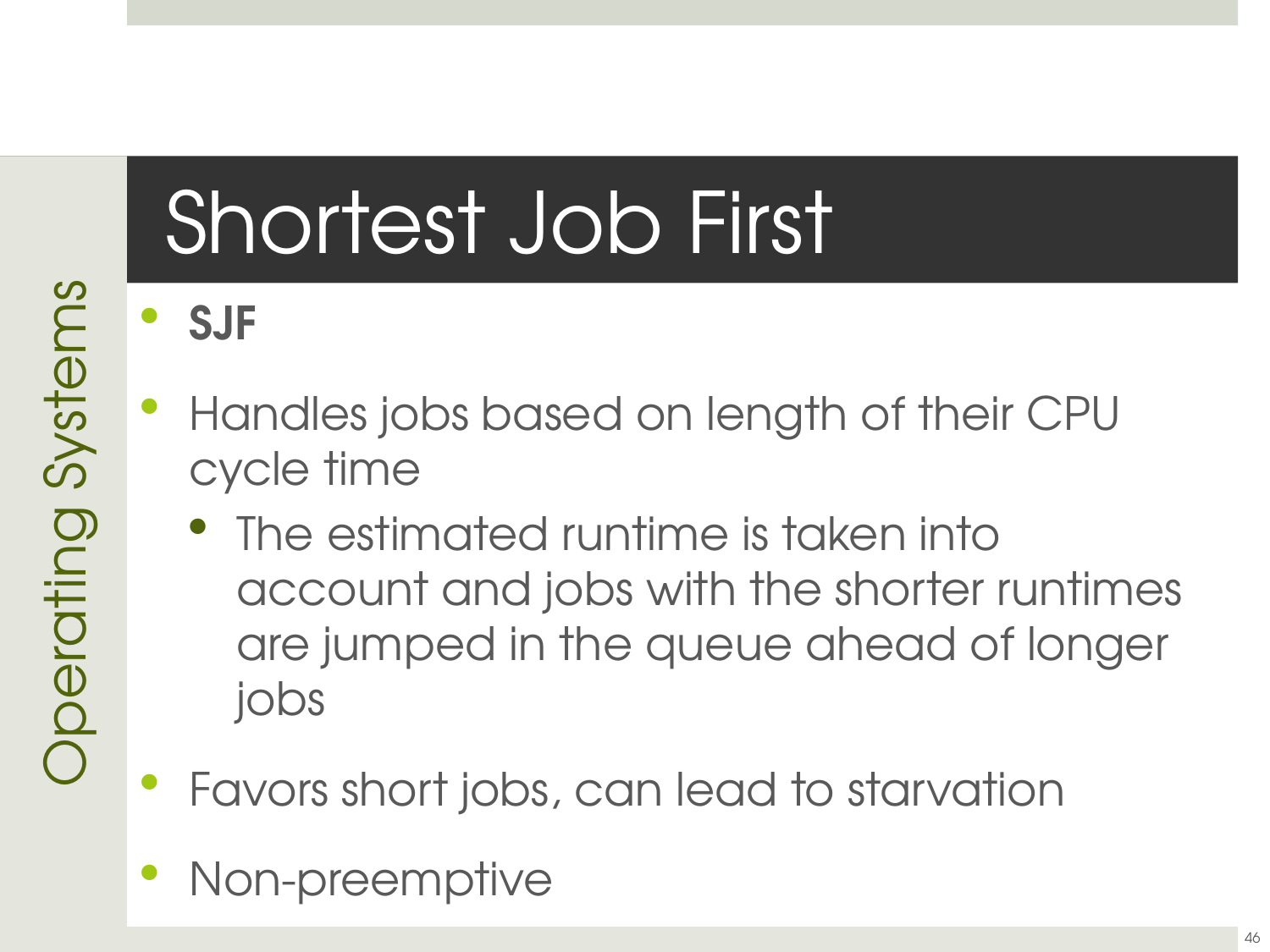

# Shortest Job First
SJF
Handles jobs based on length of their CPU cycle time
The estimated runtime is taken into account and jobs with the shorter runtimes are jumped in the queue ahead of longer jobs
Favors short jobs, can lead to starvation
Non-preemptive
Operating Systems
46